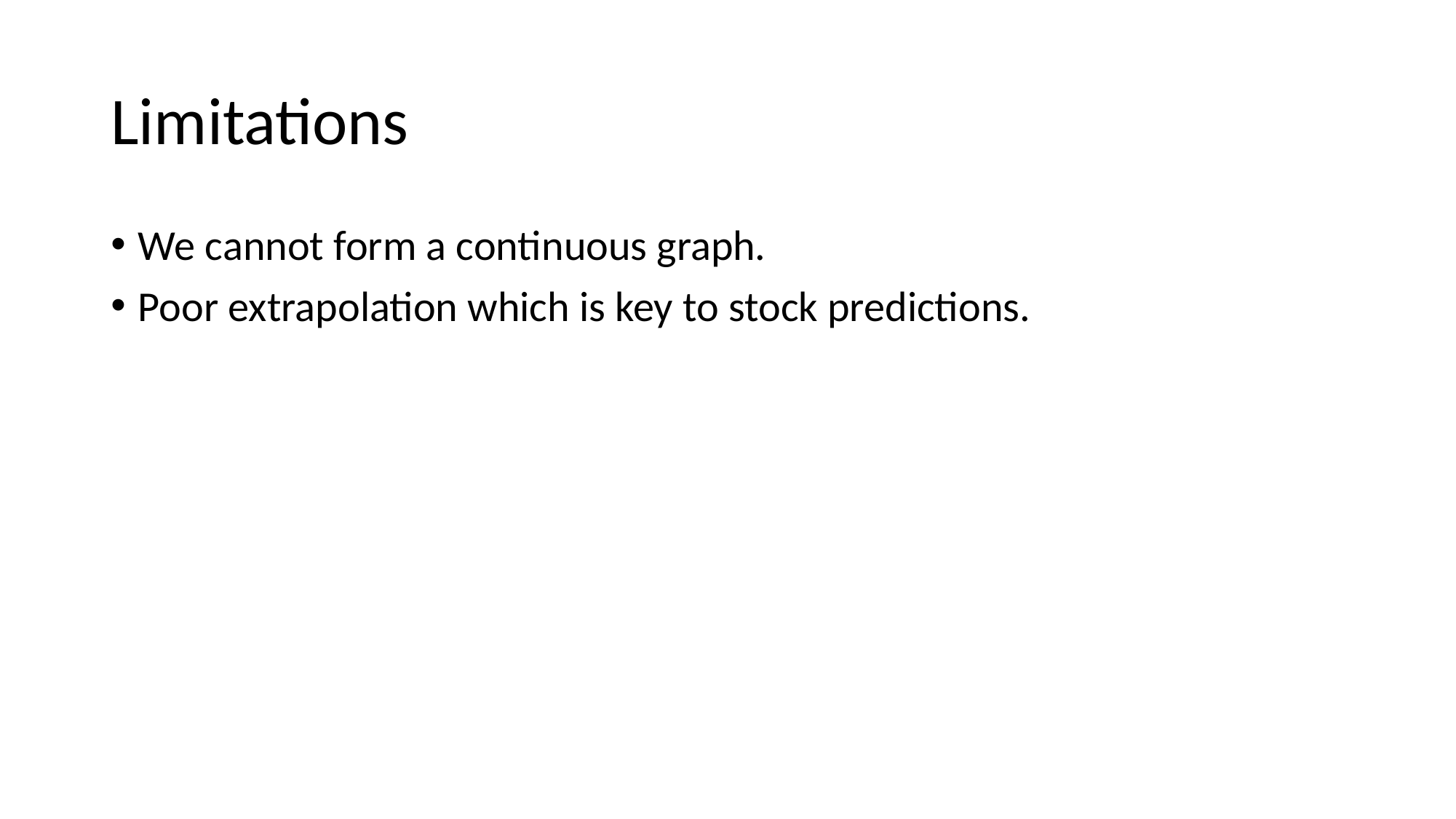

# Limitations
We cannot form a continuous graph.
Poor extrapolation which is key to stock predictions.